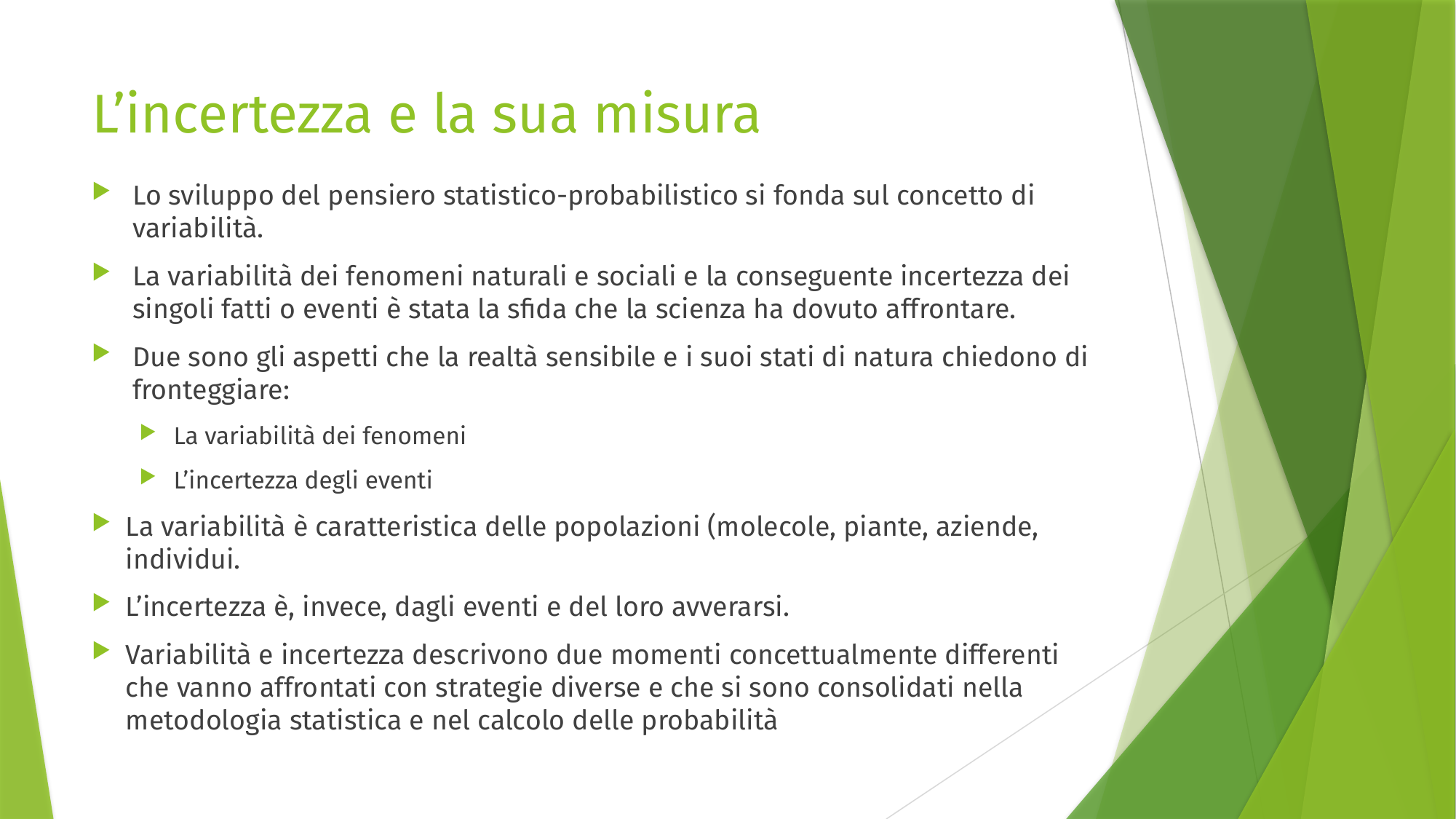

# L’incertezza e la sua misura
Lo sviluppo del pensiero statistico-probabilistico si fonda sul concetto di variabilità.
La variabilità dei fenomeni naturali e sociali e la conseguente incertezza dei singoli fatti o eventi è stata la sfida che la scienza ha dovuto affrontare.
Due sono gli aspetti che la realtà sensibile e i suoi stati di natura chiedono di fronteggiare:
La variabilità dei fenomeni
L’incertezza degli eventi
La variabilità è caratteristica delle popolazioni (molecole, piante, aziende, individui.
L’incertezza è, invece, dagli eventi e del loro avverarsi.
Variabilità e incertezza descrivono due momenti concettualmente differenti che vanno affrontati con strategie diverse e che si sono consolidati nella metodologia statistica e nel calcolo delle probabilità